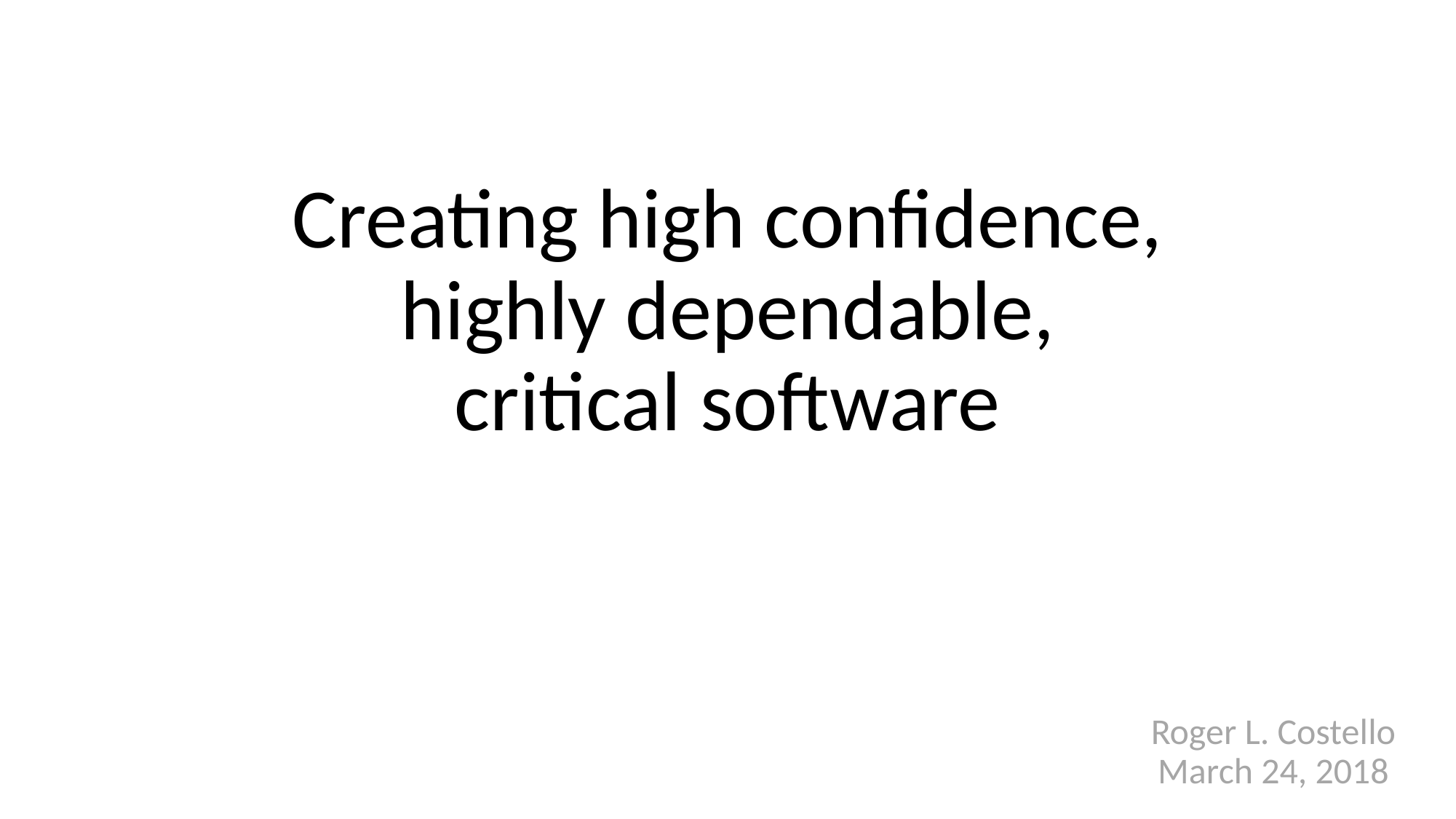

# Creating high confidence, highly dependable, critical software
Roger L. Costello
March 24, 2018